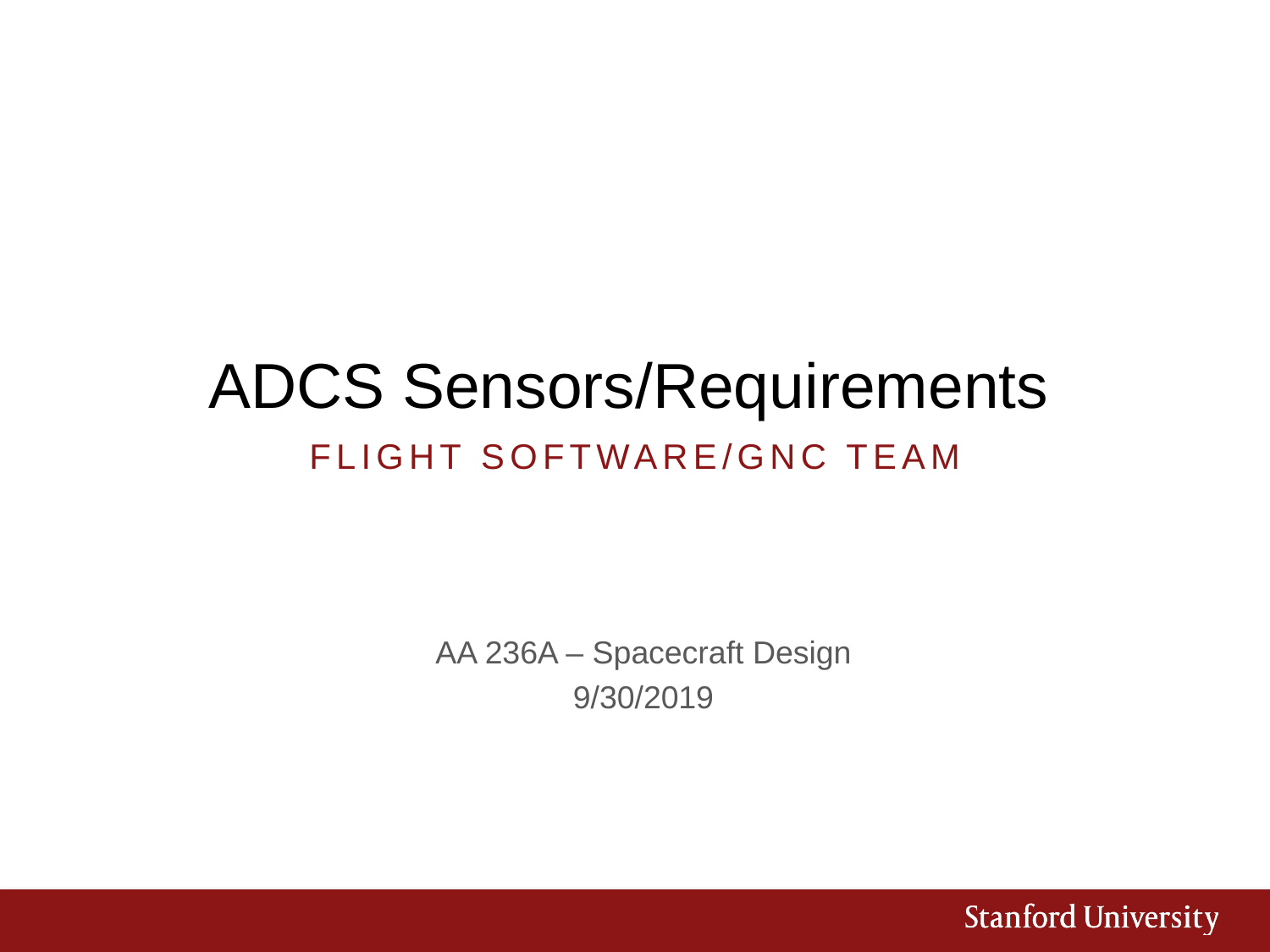

# ADCS Sensors/Requirements
Flight Software/GNC Team
AA 236A – Spacecraft Design
9/30/2019